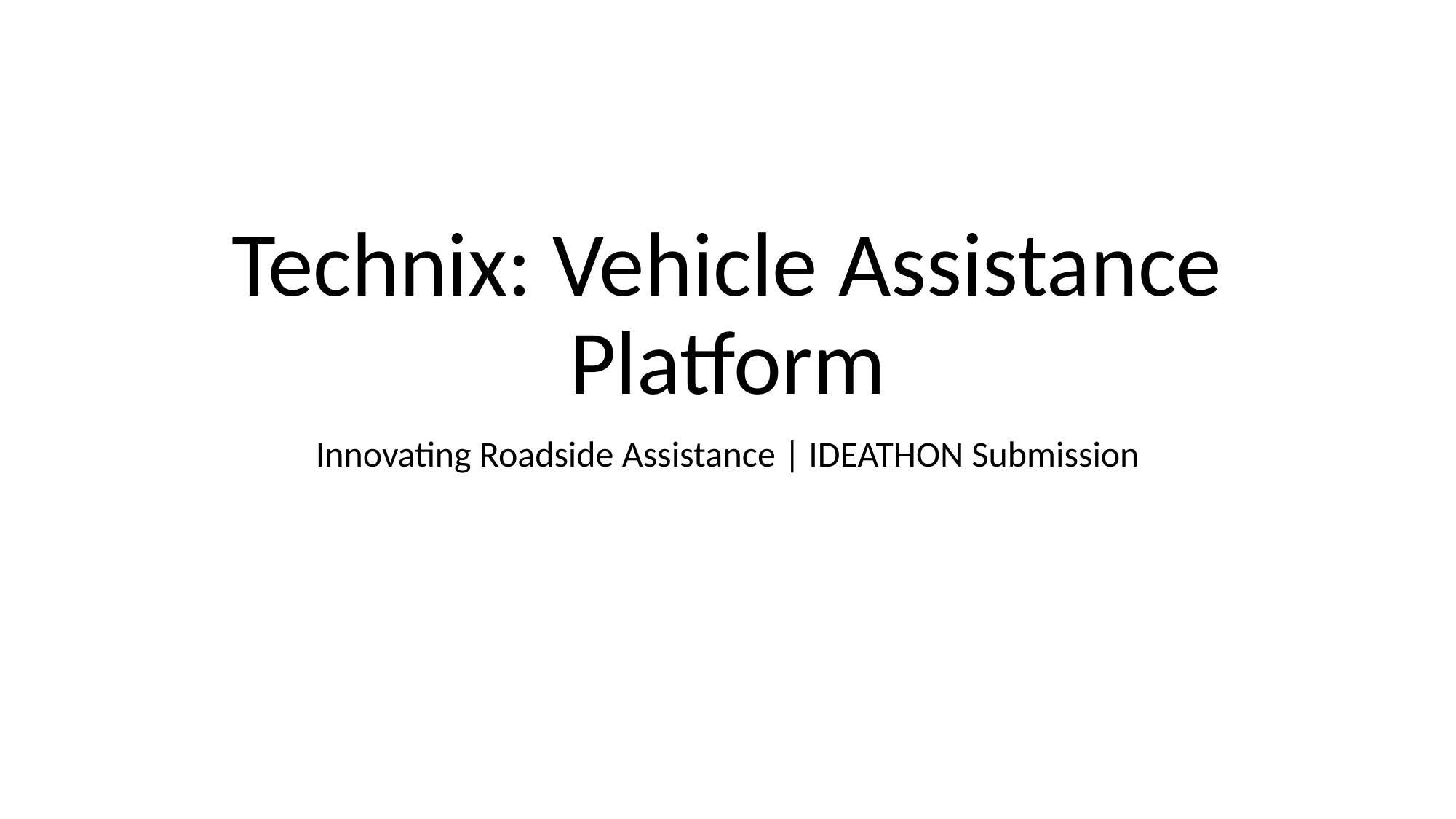

# Technix: Vehicle Assistance Platform
Innovating Roadside Assistance | IDEATHON Submission